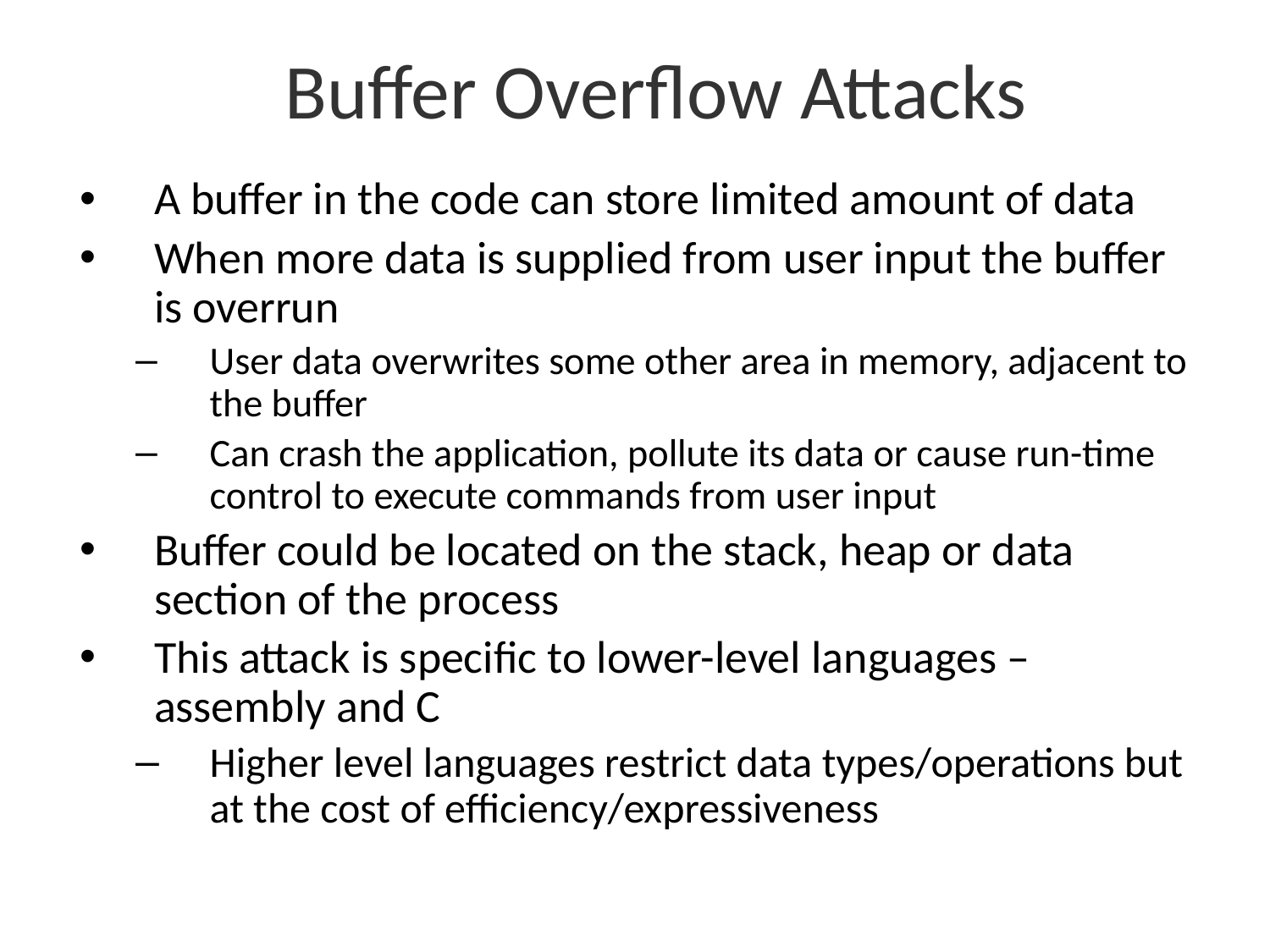

# Buffer Overflow Attacks
A buffer in the code can store limited amount of data
When more data is supplied from user input the buffer is overrun
User data overwrites some other area in memory, adjacent to the buffer
Can crash the application, pollute its data or cause run-time control to execute commands from user input
Buffer could be located on the stack, heap or data section of the process
This attack is specific to lower-level languages – assembly and C
Higher level languages restrict data types/operations but at the cost of efficiency/expressiveness